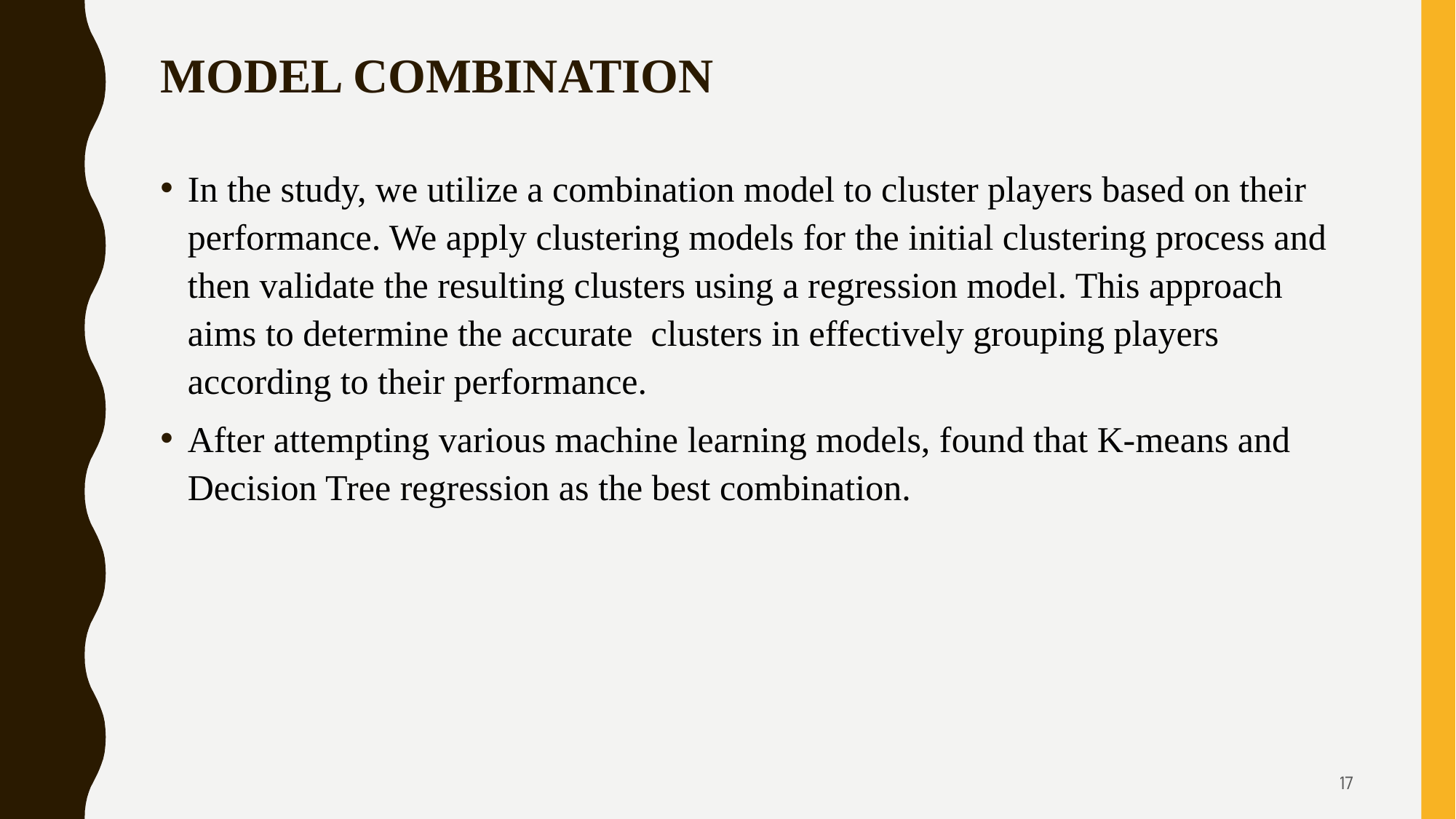

# MODEL COMBINATION
In the study, we utilize a combination model to cluster players based on their performance. We apply clustering models for the initial clustering process and then validate the resulting clusters using a regression model. This approach aims to determine the accurate  clusters in effectively grouping players according to their performance.
After attempting various machine learning models, found that K-means and Decision Tree regression as the best combination.
17